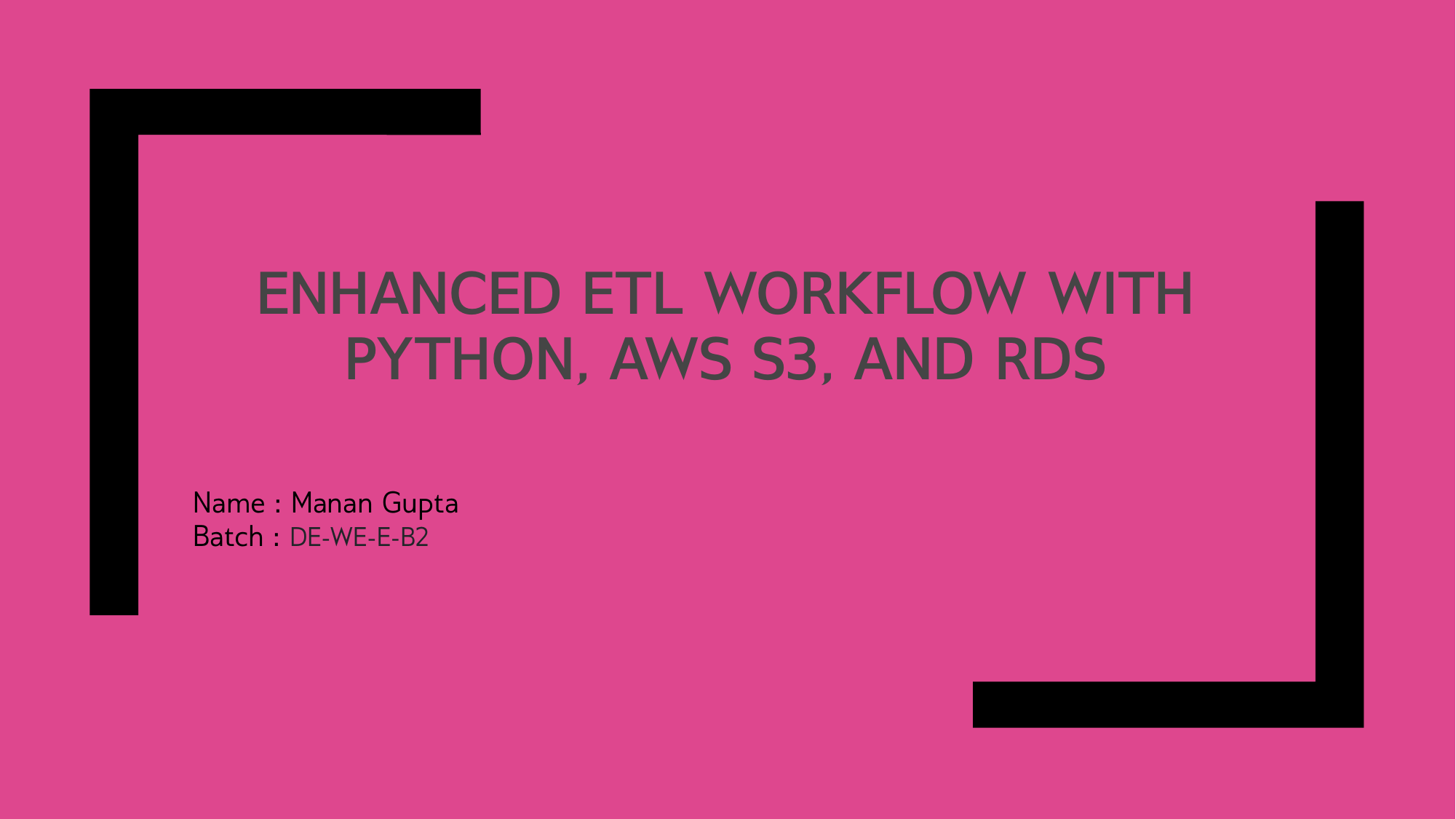

# Enhanced ETL Workflow with Python, AWS S3, and RDS
Name : Manan Gupta
Batch : DE-WE-E-B2